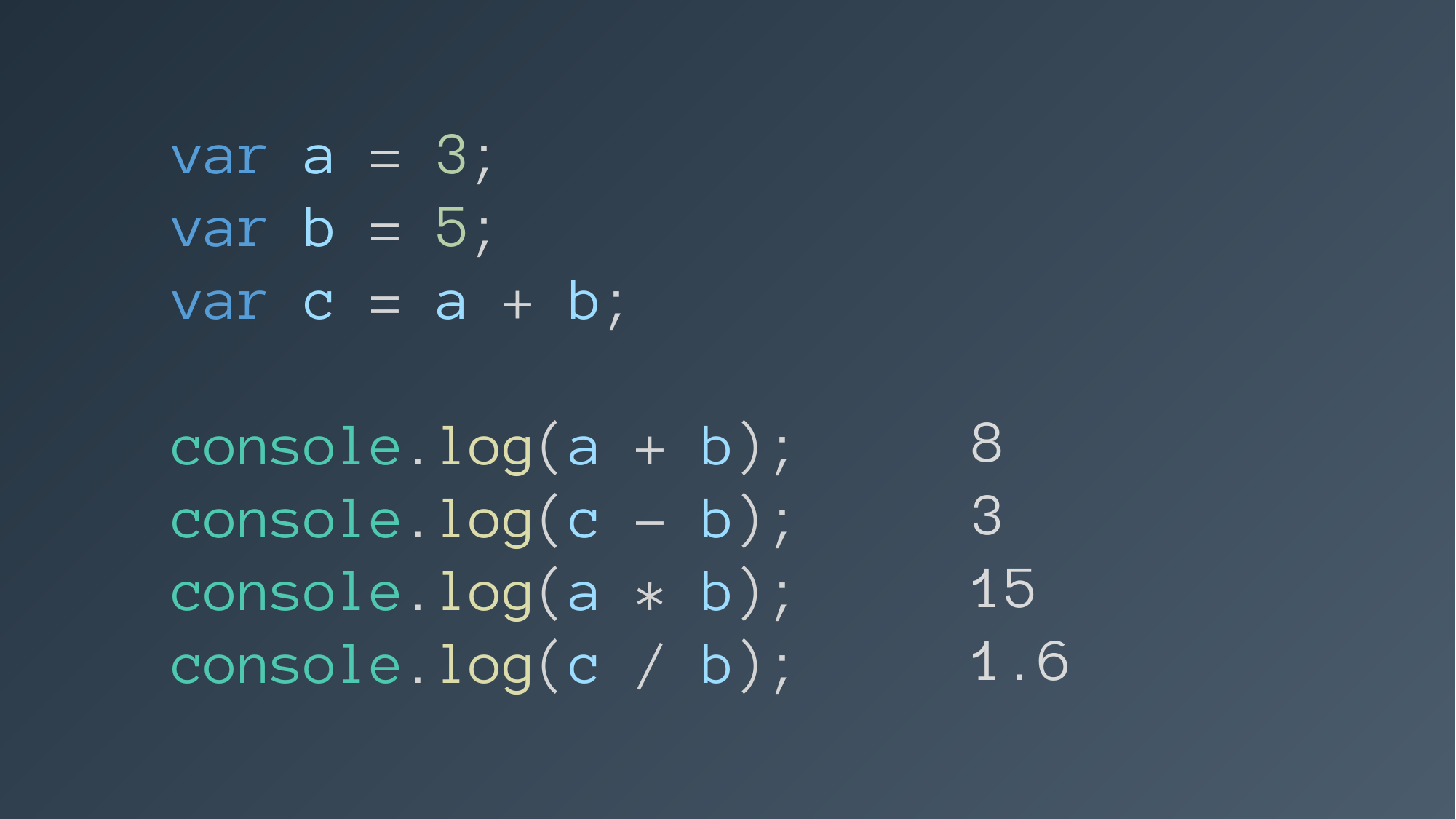

var a = 3;
var b = 5;
var c = a + b;
console.log(a + b);
console.log(c - b);
console.log(a * b);
console.log(c / b);
8
3
15
1.6